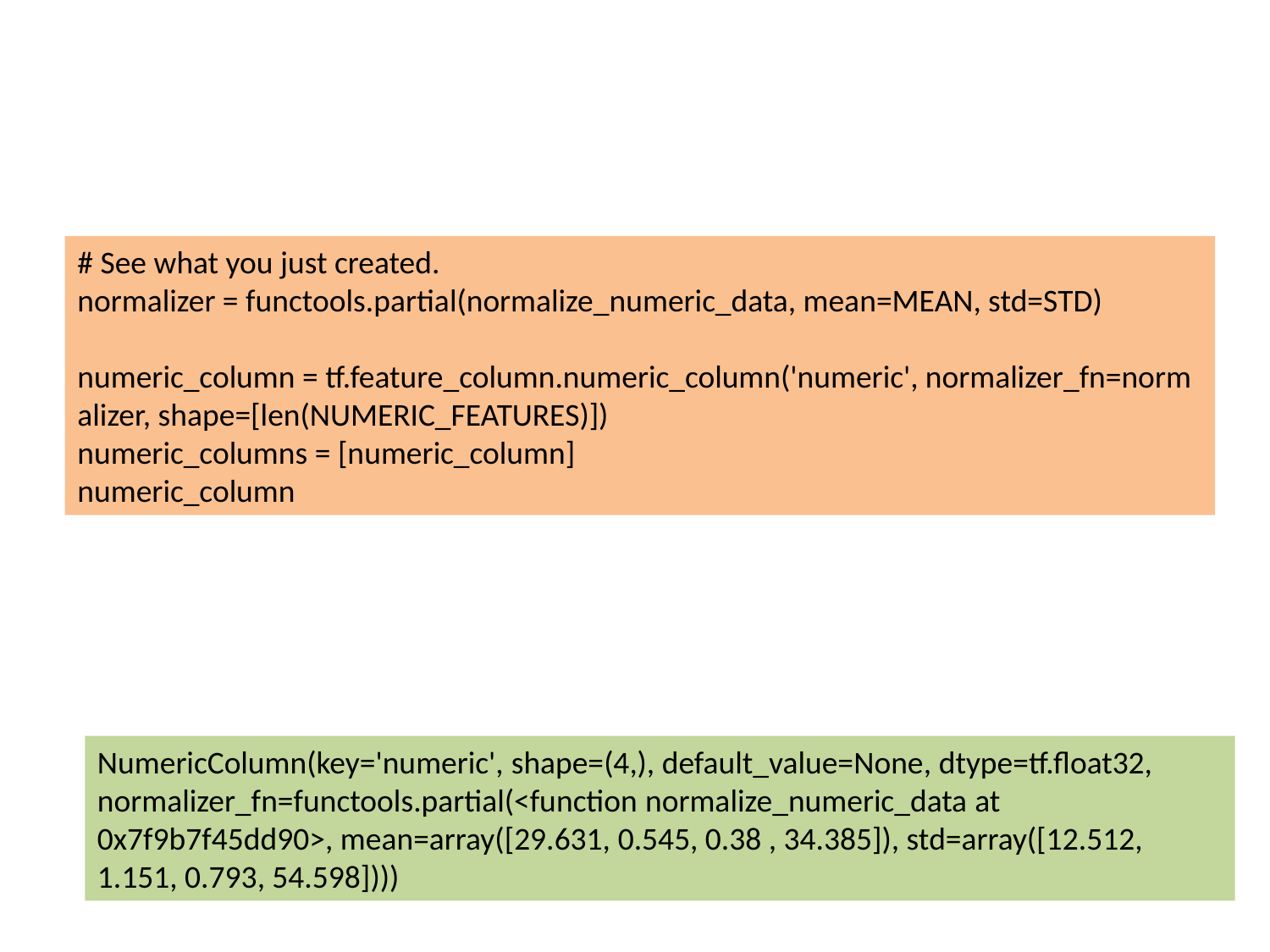

#
# See what you just created.
normalizer = functools.partial(normalize_numeric_data, mean=MEAN, std=STD)
numeric_column = tf.feature_column.numeric_column('numeric', normalizer_fn=normalizer, shape=[len(NUMERIC_FEATURES)])
numeric_columns = [numeric_column]
numeric_column
NumericColumn(key='numeric', shape=(4,), default_value=None, dtype=tf.float32, normalizer_fn=functools.partial(<function normalize_numeric_data at 0x7f9b7f45dd90>, mean=array([29.631, 0.545, 0.38 , 34.385]), std=array([12.512, 1.151, 0.793, 54.598])))